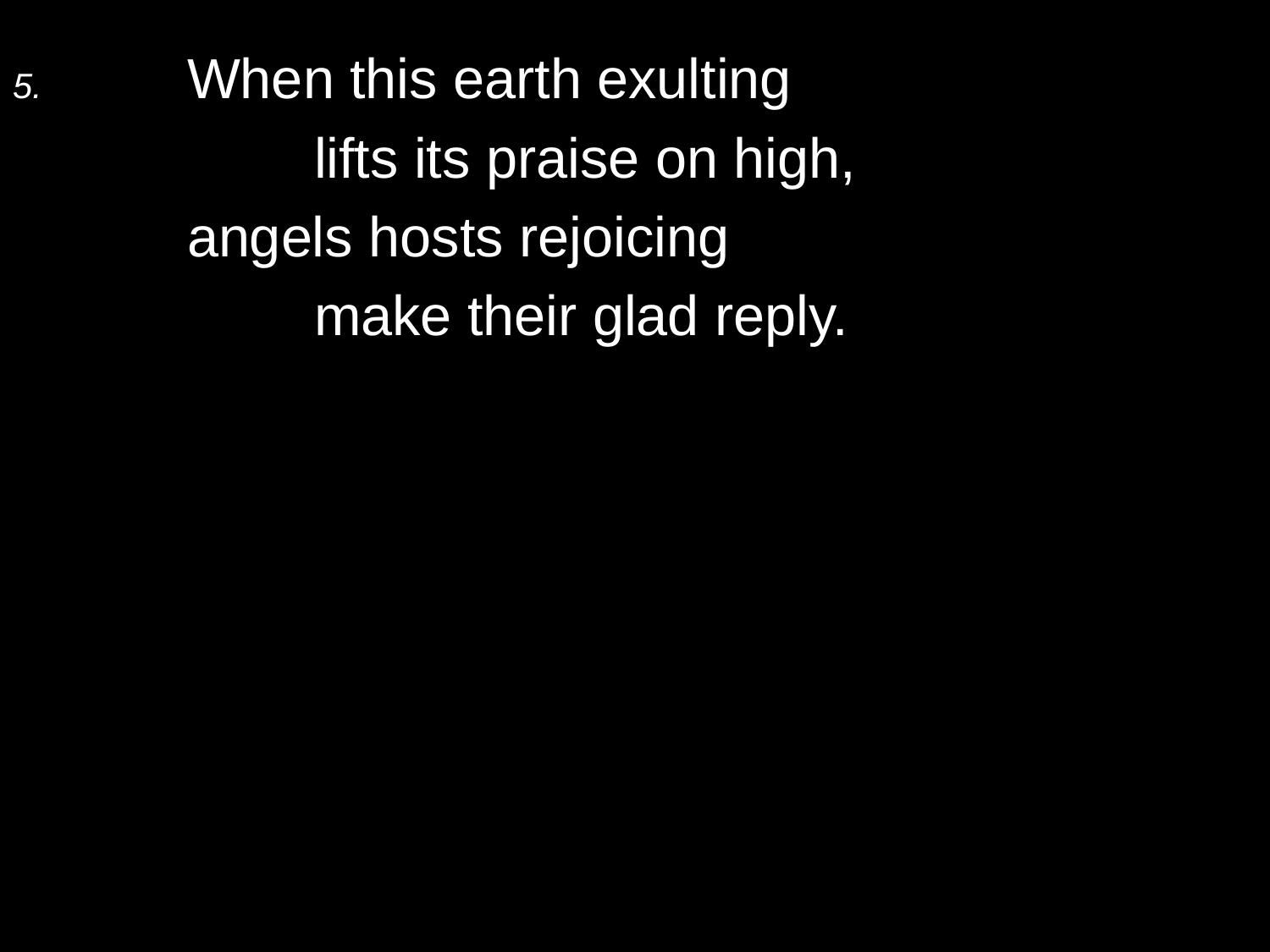

5.	When this earth exulting
		lifts its praise on high,
	angels hosts rejoicing
		make their glad reply.